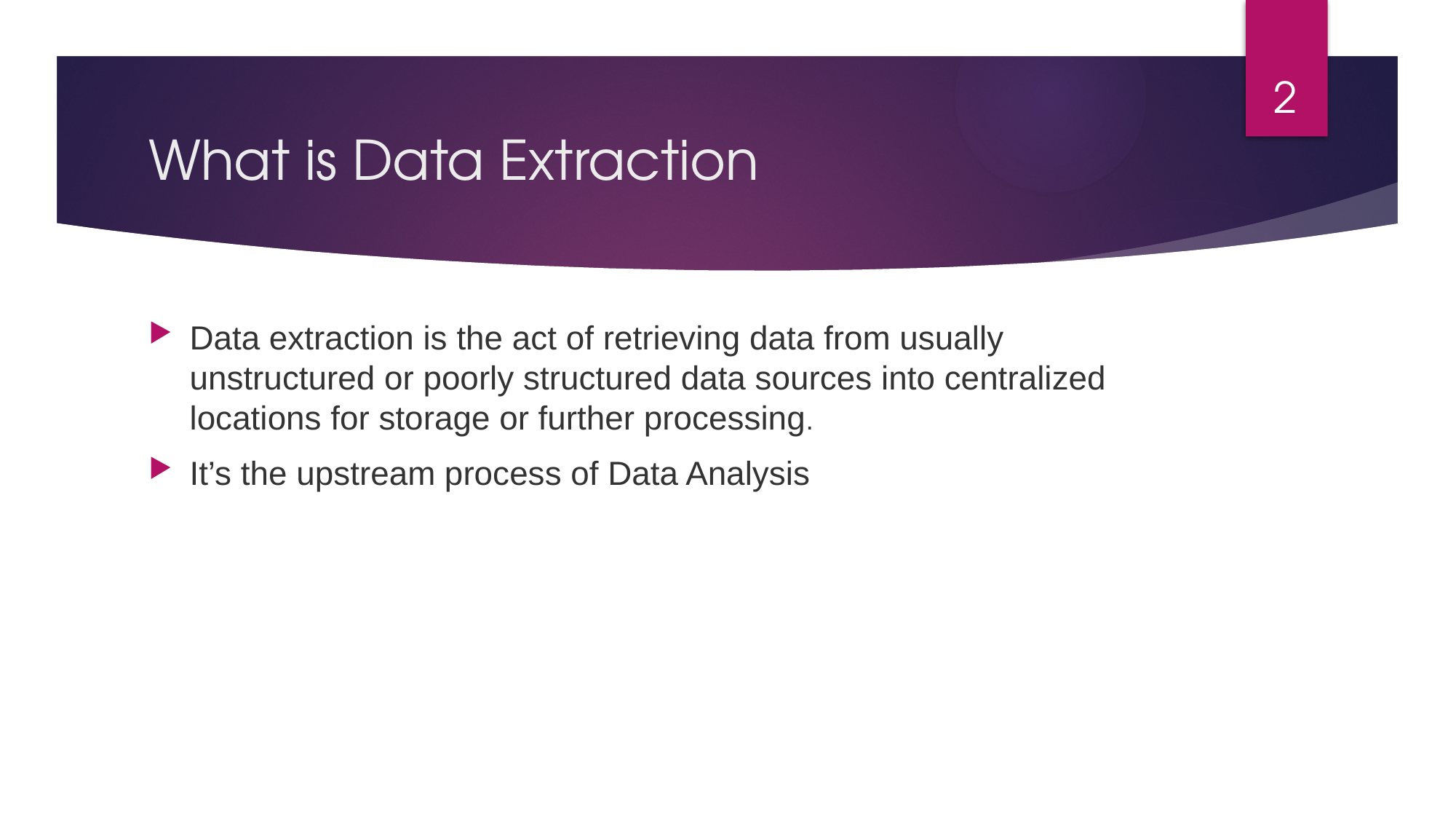

2
# What is Data Extraction
Data extraction is the act of retrieving data from usually unstructured or poorly structured data sources into centralized locations for storage or further processing.
It’s the upstream process of Data Analysis